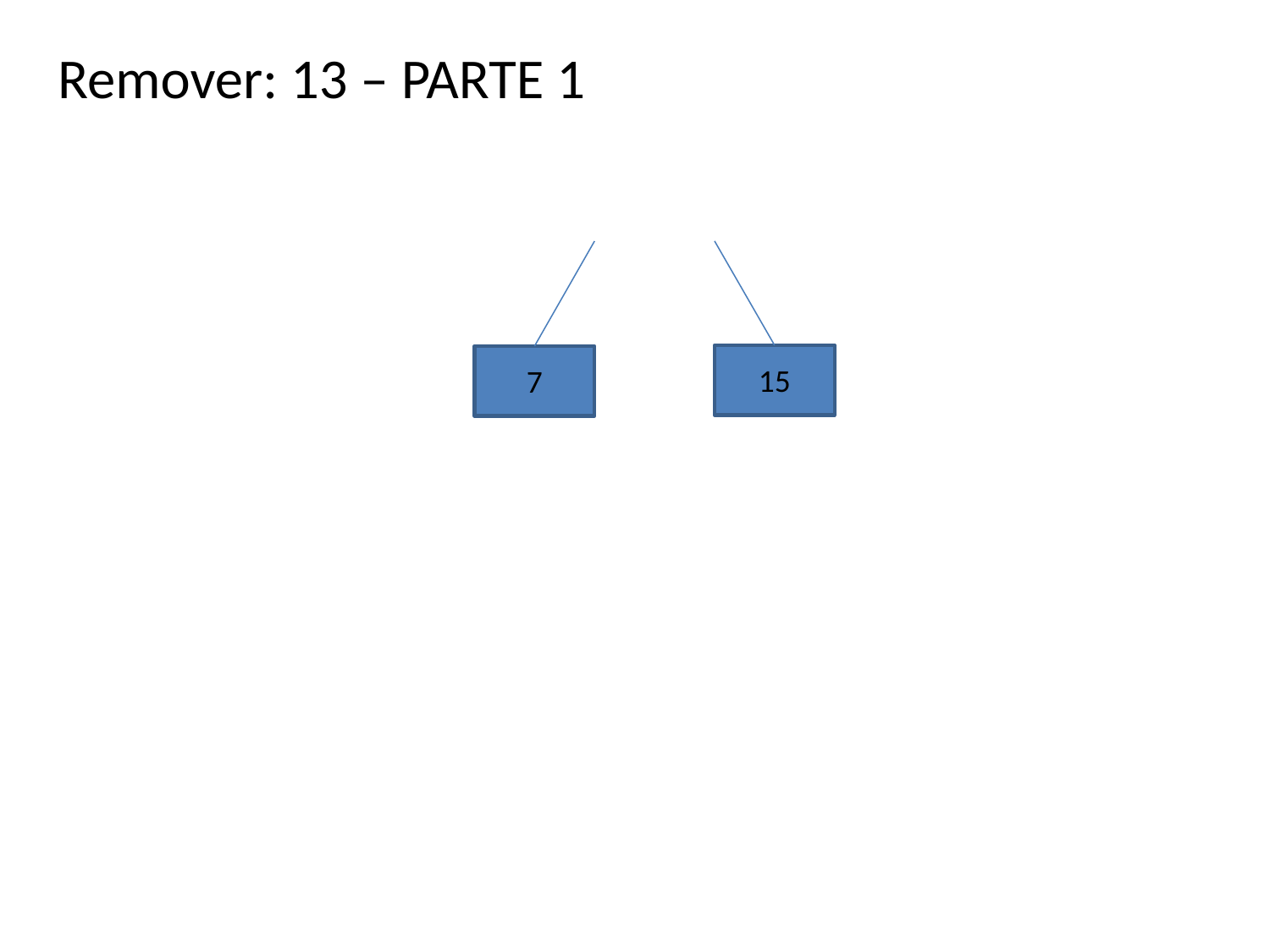

Remover: 13 – PARTE 1

15
7